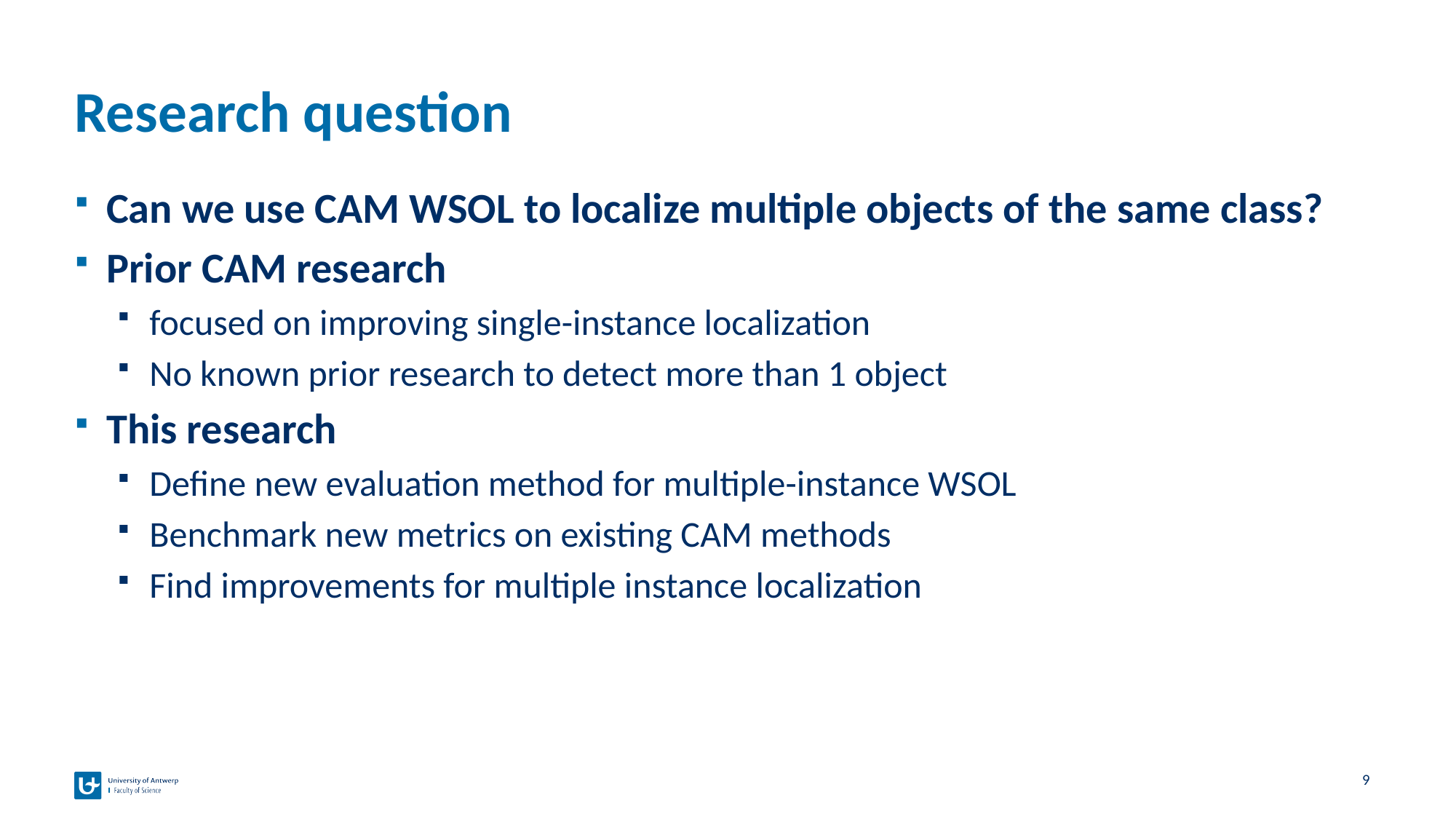

# Research question
Can we use CAM WSOL to localize multiple objects of the same class?
Prior CAM research
focused on improving single-instance localization
No known prior research to detect more than 1 object
This research
Define new evaluation method for multiple-instance WSOL
Benchmark new metrics on existing CAM methods
Find improvements for multiple instance localization
9